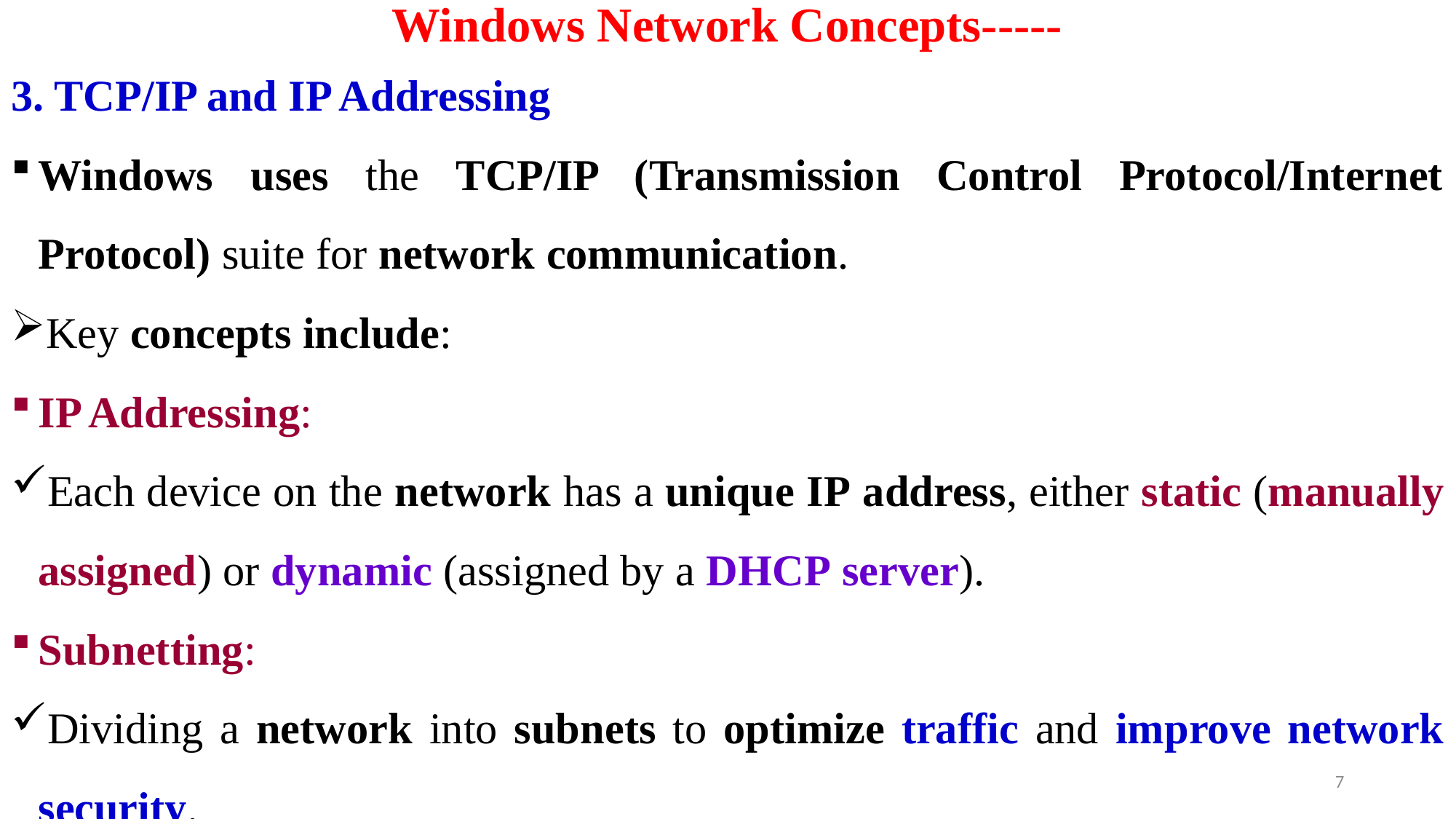

# Windows Network Concepts-----
3. TCP/IP and IP Addressing
Windows uses the TCP/IP (Transmission Control Protocol/Internet Protocol) suite for network communication.
Key concepts include:
IP Addressing:
Each device on the network has a unique IP address, either static (manually assigned) or dynamic (assigned by a DHCP server).
Subnetting:
Dividing a network into subnets to optimize traffic and improve network security.

7